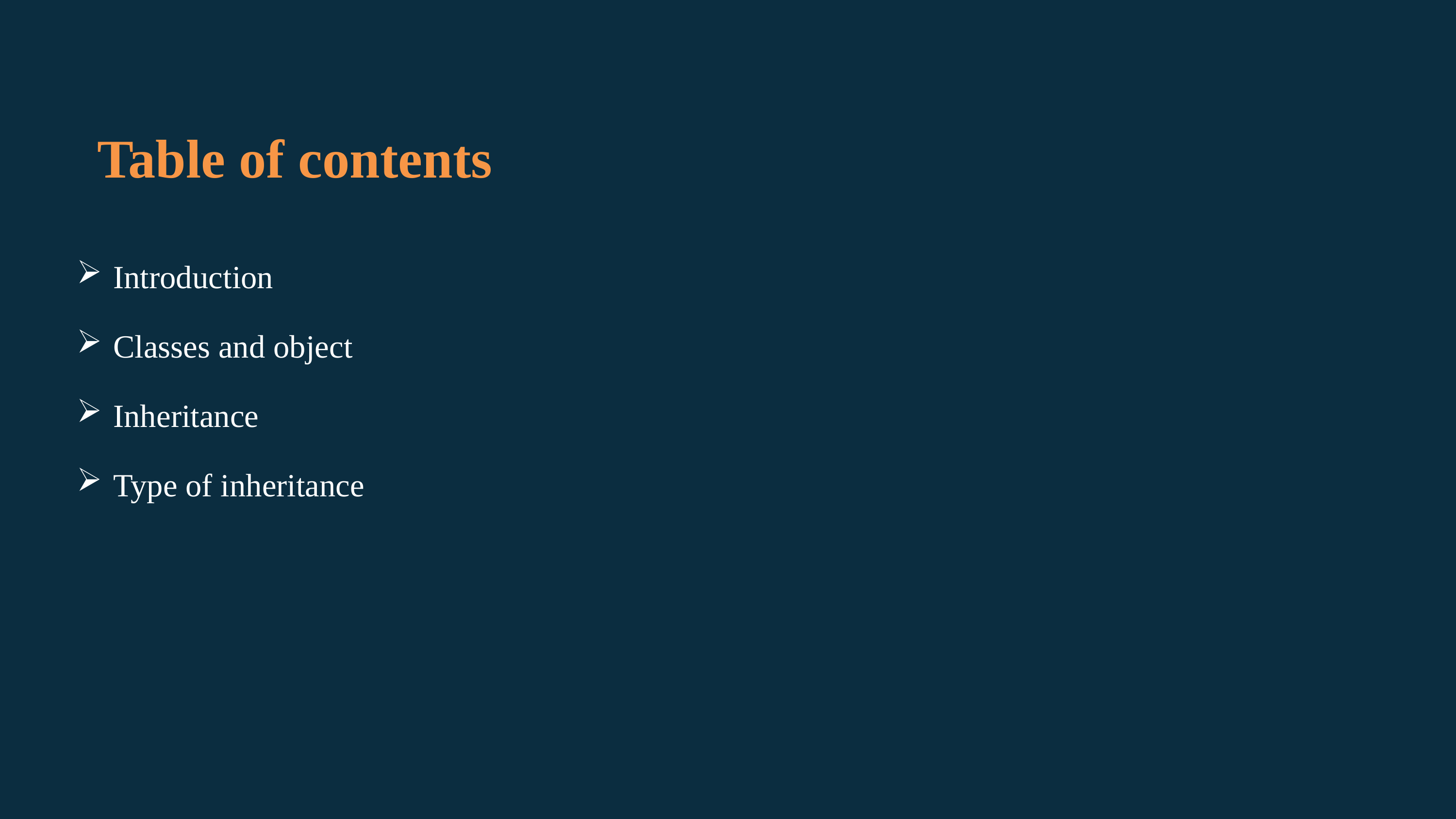

Table of contents
Introduction
Classes and object
Inheritance
Type of inheritance